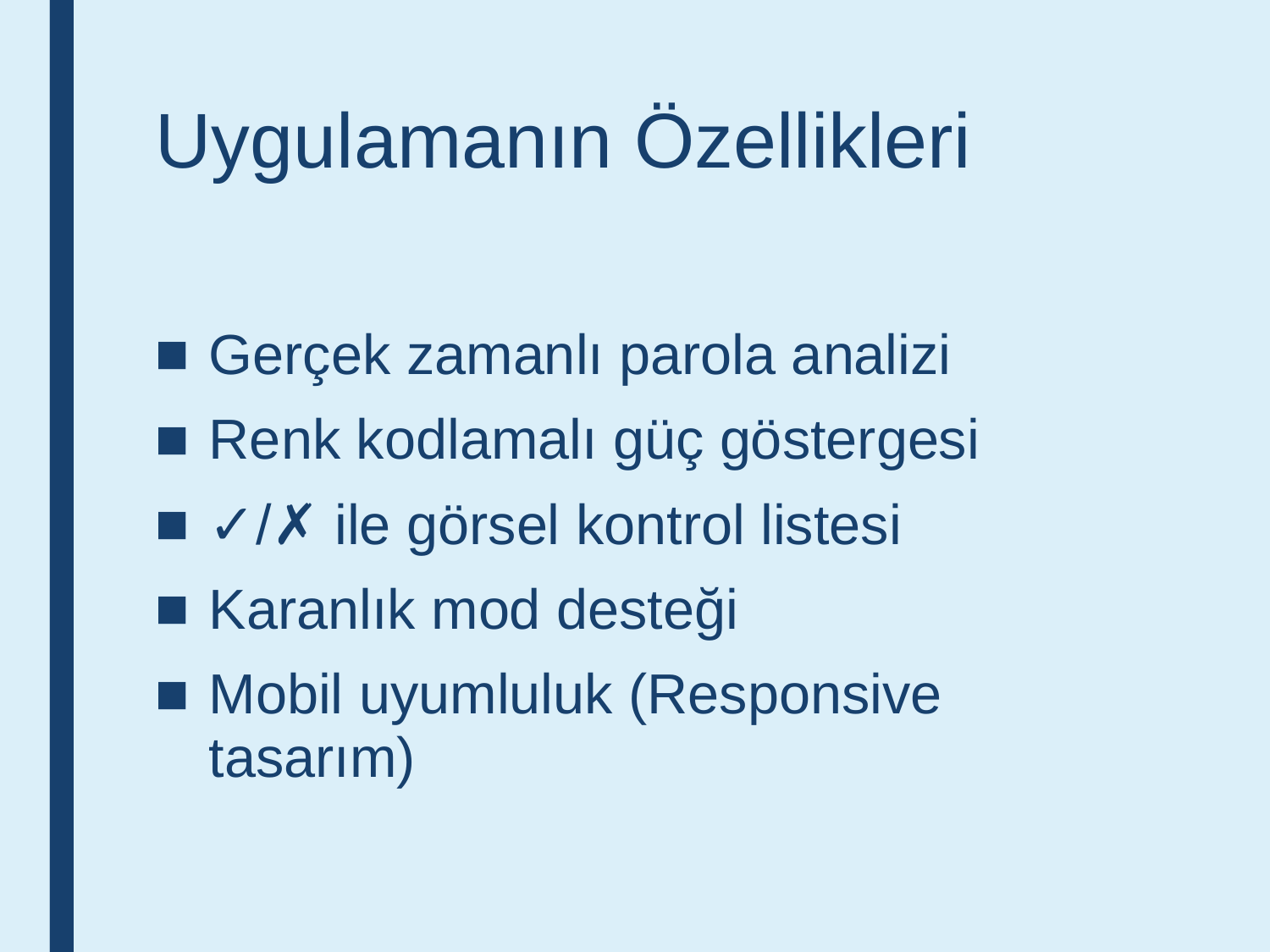

# Uygulamanın Özellikleri
Gerçek zamanlı parola analizi
Renk kodlamalı güç göstergesi
✓/✗ ile görsel kontrol listesi
Karanlık mod desteği
Mobil uyumluluk (Responsive tasarım)